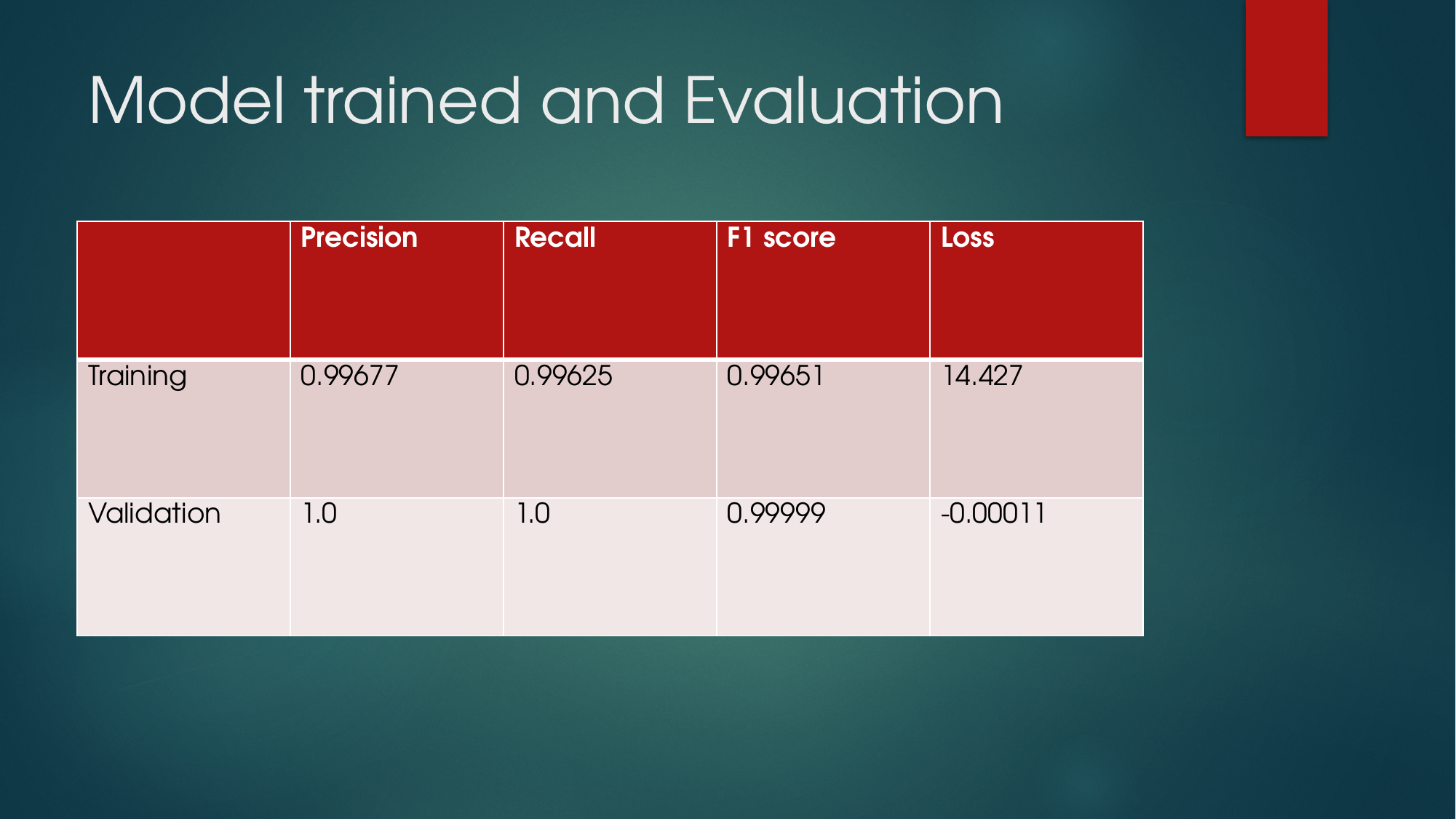

# Model trained and Evaluation
|  | Precision | Recall | F1 score | Loss |
| --- | --- | --- | --- | --- |
| Training | 0.99677 | 0.99625 | 0.99651 | 14.427 |
| Validation | 1.0 | 1.0 | 0.99999 | -0.00011 |